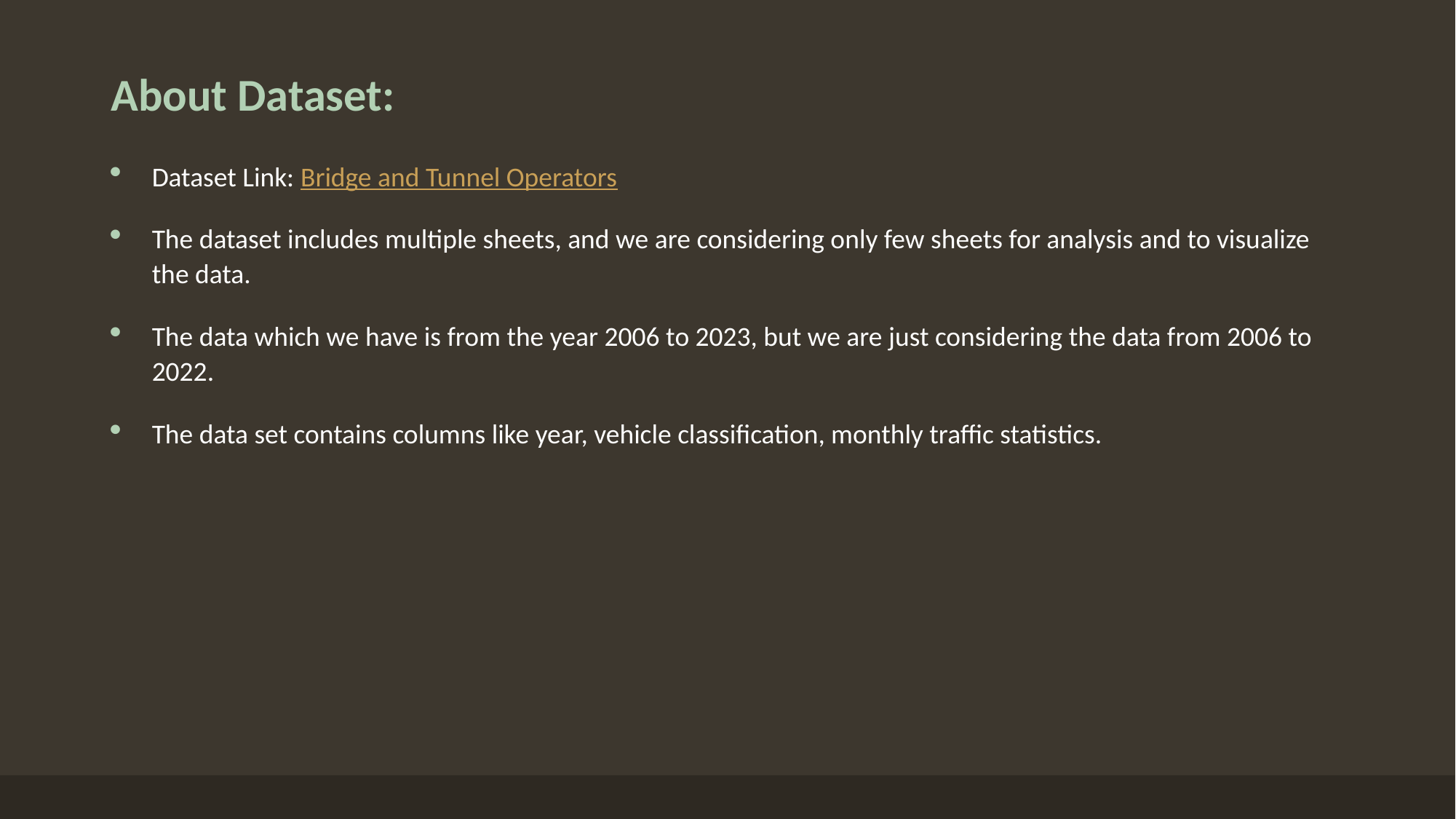

# About Dataset:
Dataset Link: Bridge and Tunnel Operators
The dataset includes multiple sheets, and we are considering only few sheets for analysis and to visualize the data.
The data which we have is from the year 2006 to 2023, but we are just considering the data from 2006 to 2022.
The data set contains columns like year, vehicle classification, monthly traffic statistics.